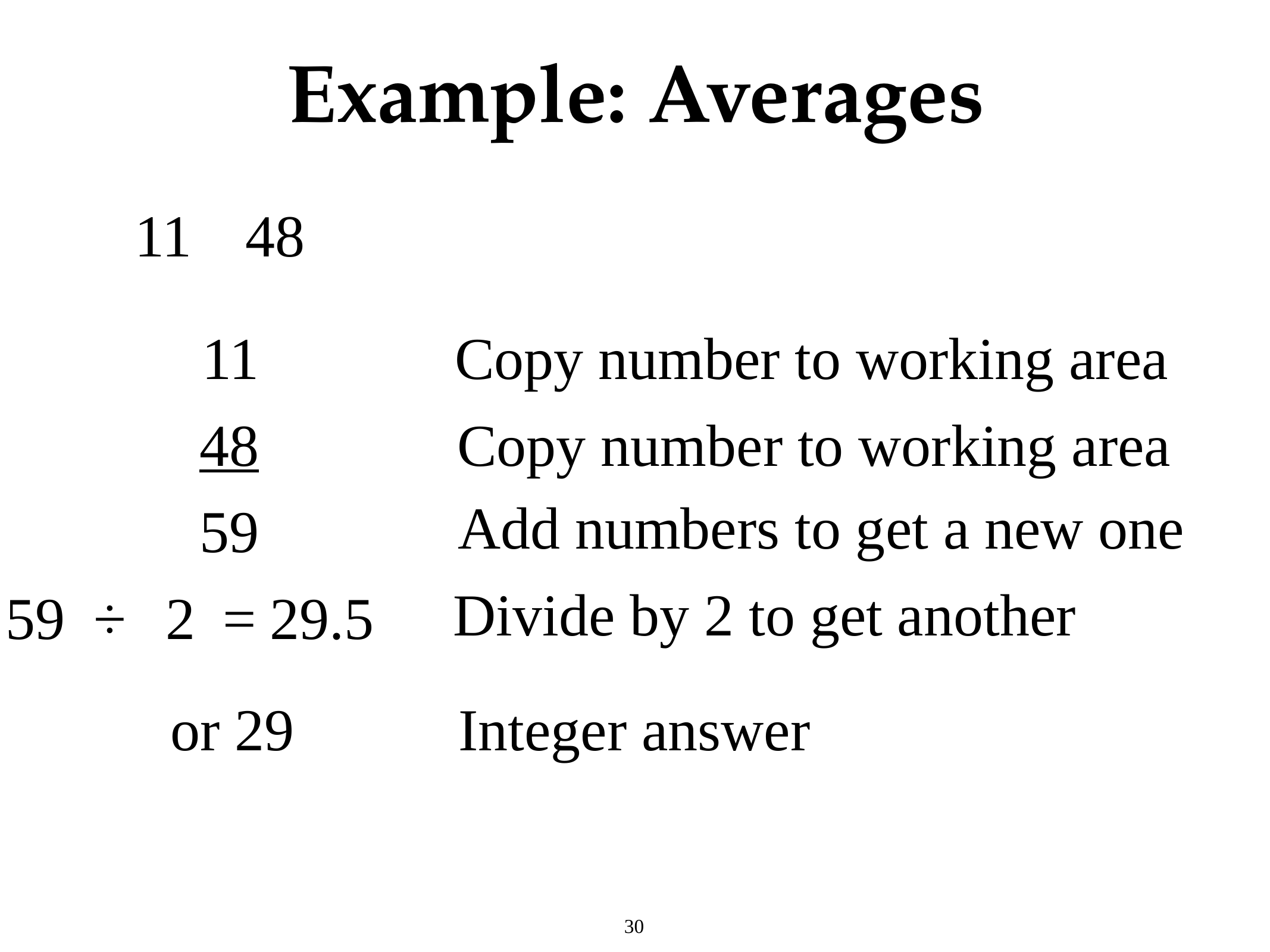

# Example: Averages
11
48
11
Copy number to working area
48
Copy number to working area
Add numbers to get a new one
59
Divide by 2 to get another
59
÷
2
=
29.5
or 29
Integer answer
30